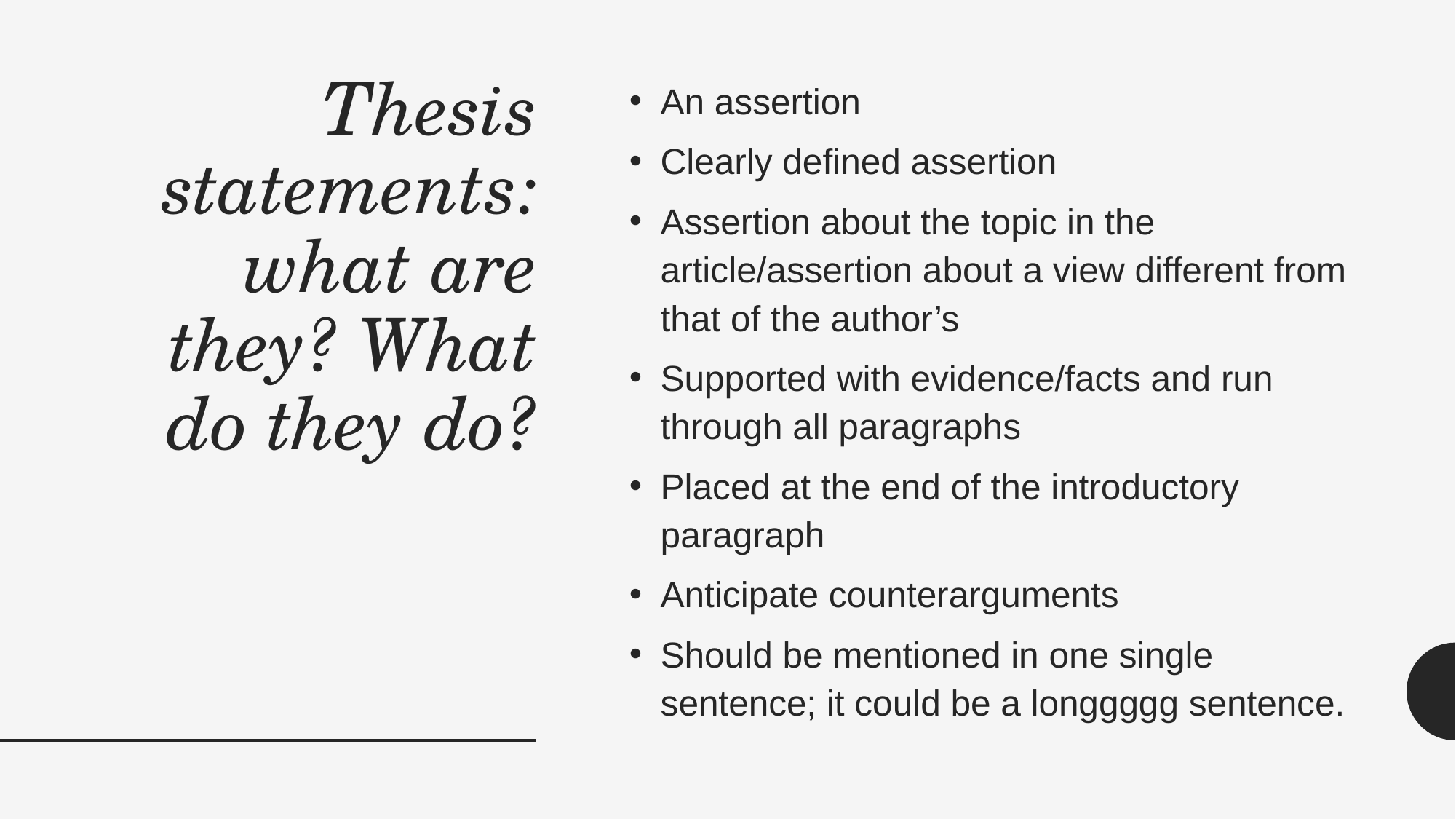

# Thesis statements: what are they? What do they do?
An assertion
Clearly defined assertion
Assertion about the topic in the article/assertion about a view different from that of the author’s
Supported with evidence/facts and run through all paragraphs
Placed at the end of the introductory paragraph
Anticipate counterarguments
Should be mentioned in one single sentence; it could be a longgggg sentence.